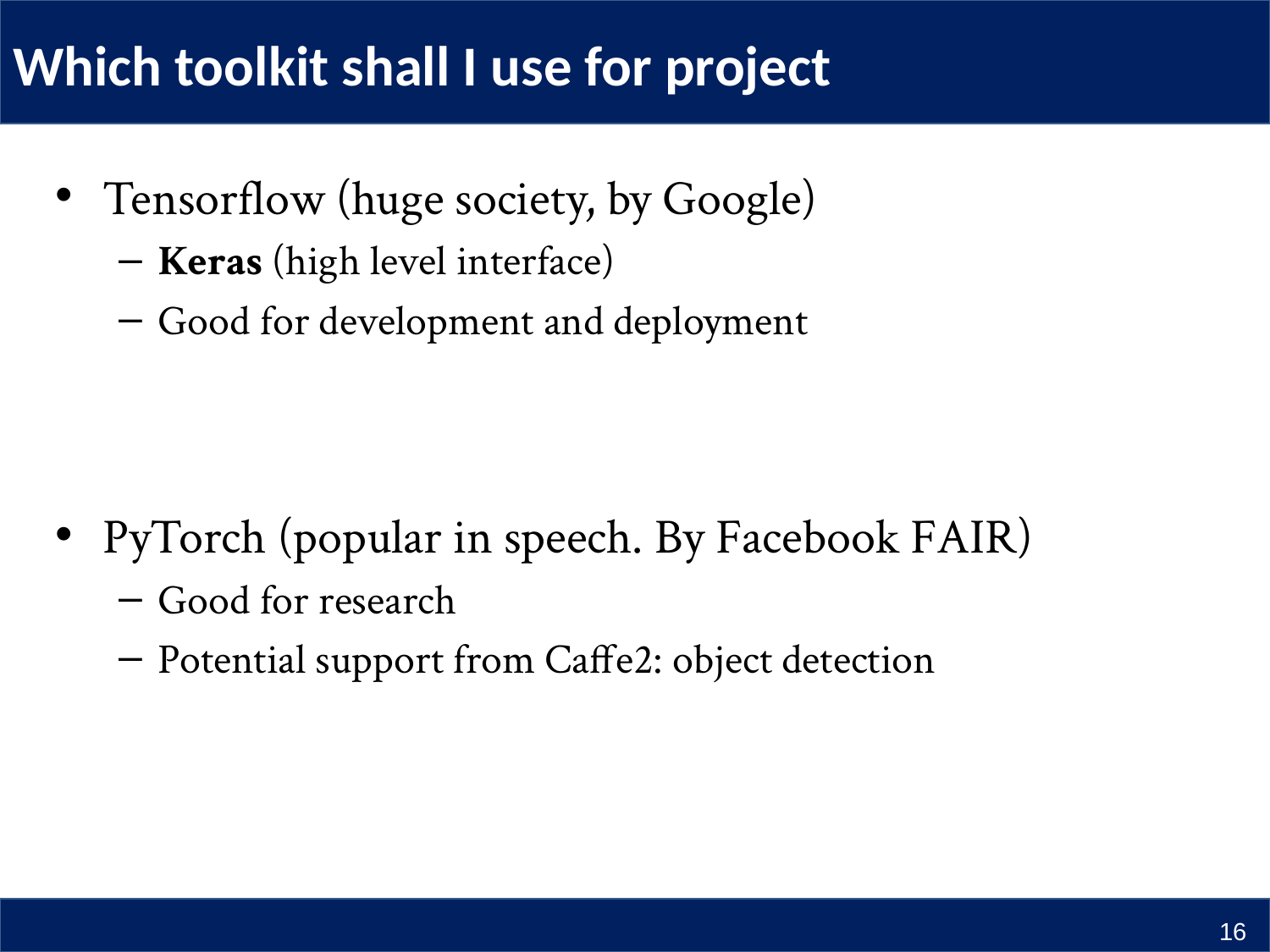

# Which toolkit shall I use for project
Tensorflow (huge society, by Google)
Keras (high level interface)
Good for development and deployment

PyTorch (popular in speech. By Facebook FAIR)
Good for research
Potential support from Caffe2: object detection
16